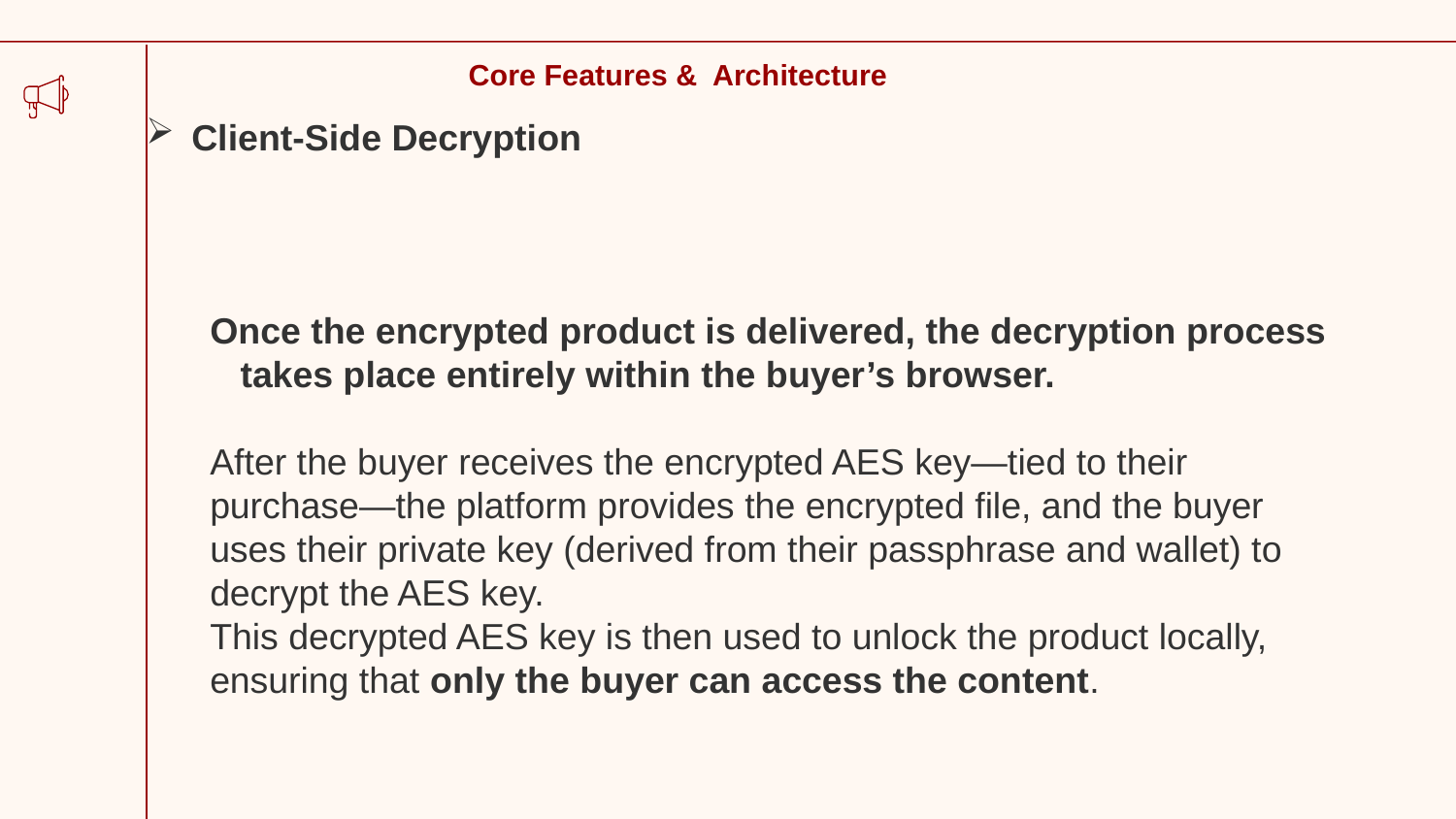

Core Features &  Architecture

Client-Side Decryption

Once the encrypted product is delivered, the decryption process     takes place entirely within the buyer’s browser.
After the buyer receives the encrypted AES key—tied to their purchase—the platform provides the encrypted file, and the buyer uses their private key (derived from their passphrase and wallet) to decrypt the AES key.
This decrypted AES key is then used to unlock the product locally, ensuring that only the buyer can access the content.